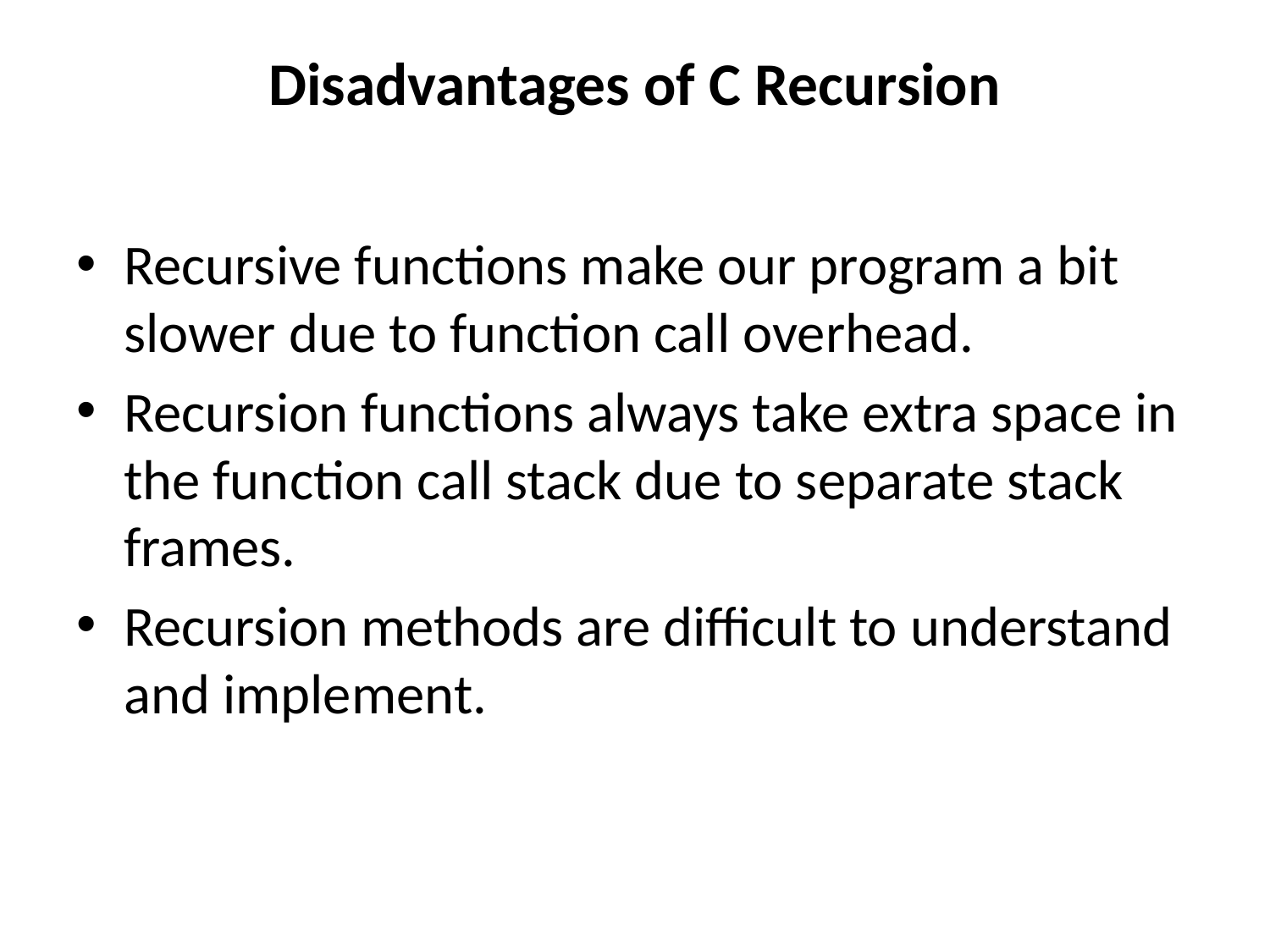

# Disadvantages of C Recursion
Recursive functions make our program a bit slower due to function call overhead.
Recursion functions always take extra space in the function call stack due to separate stack frames.
Recursion methods are difficult to understand and implement.